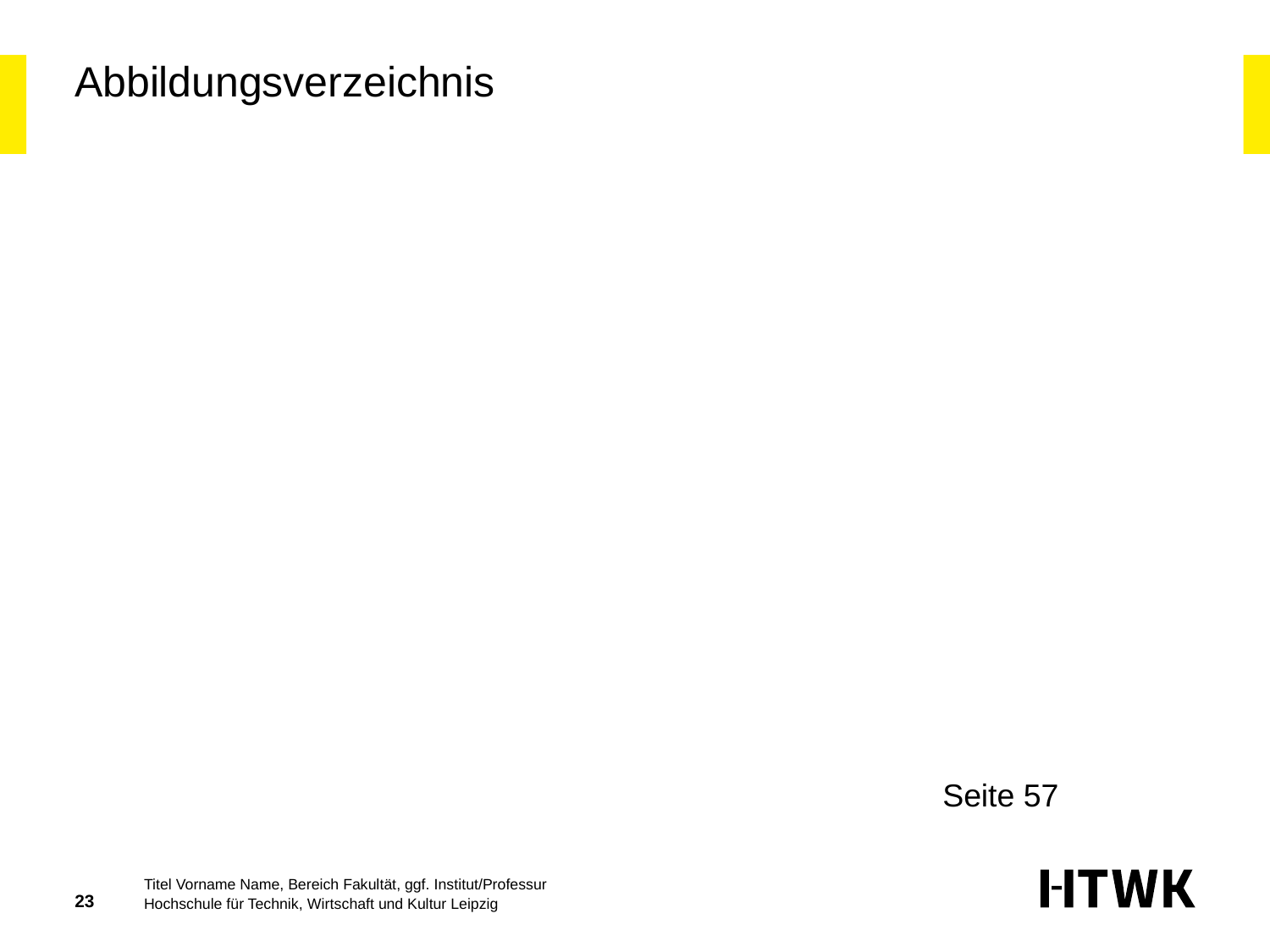

# Abbildungsverzeichnis

Seite 57
Titel Vorname Name, Bereich Fakultät, ggf. Institut/Professur
23